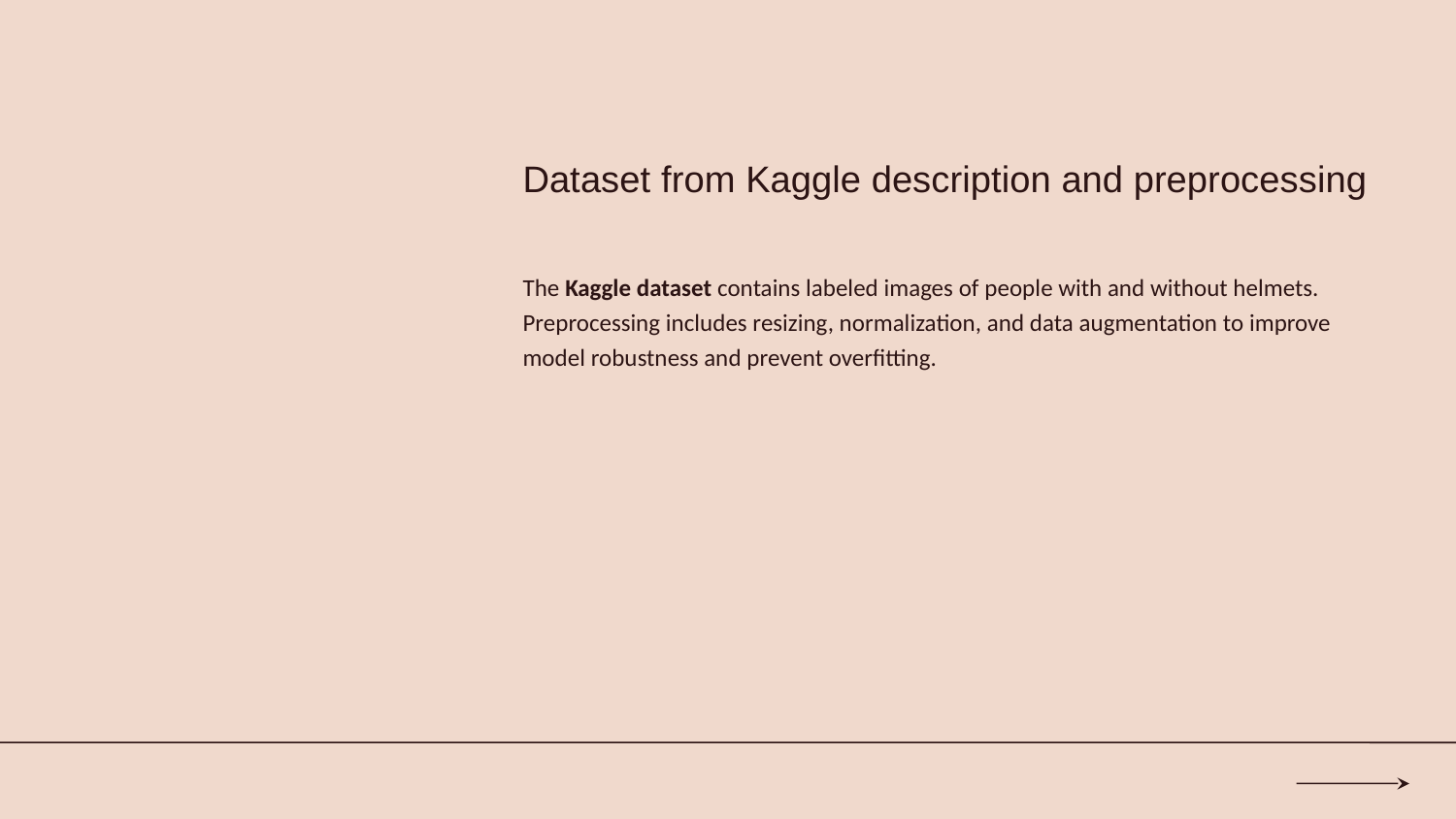

# Dataset from Kaggle description and preprocessing
The Kaggle dataset contains labeled images of people with and without helmets. Preprocessing includes resizing, normalization, and data augmentation to improve model robustness and prevent overfitting.